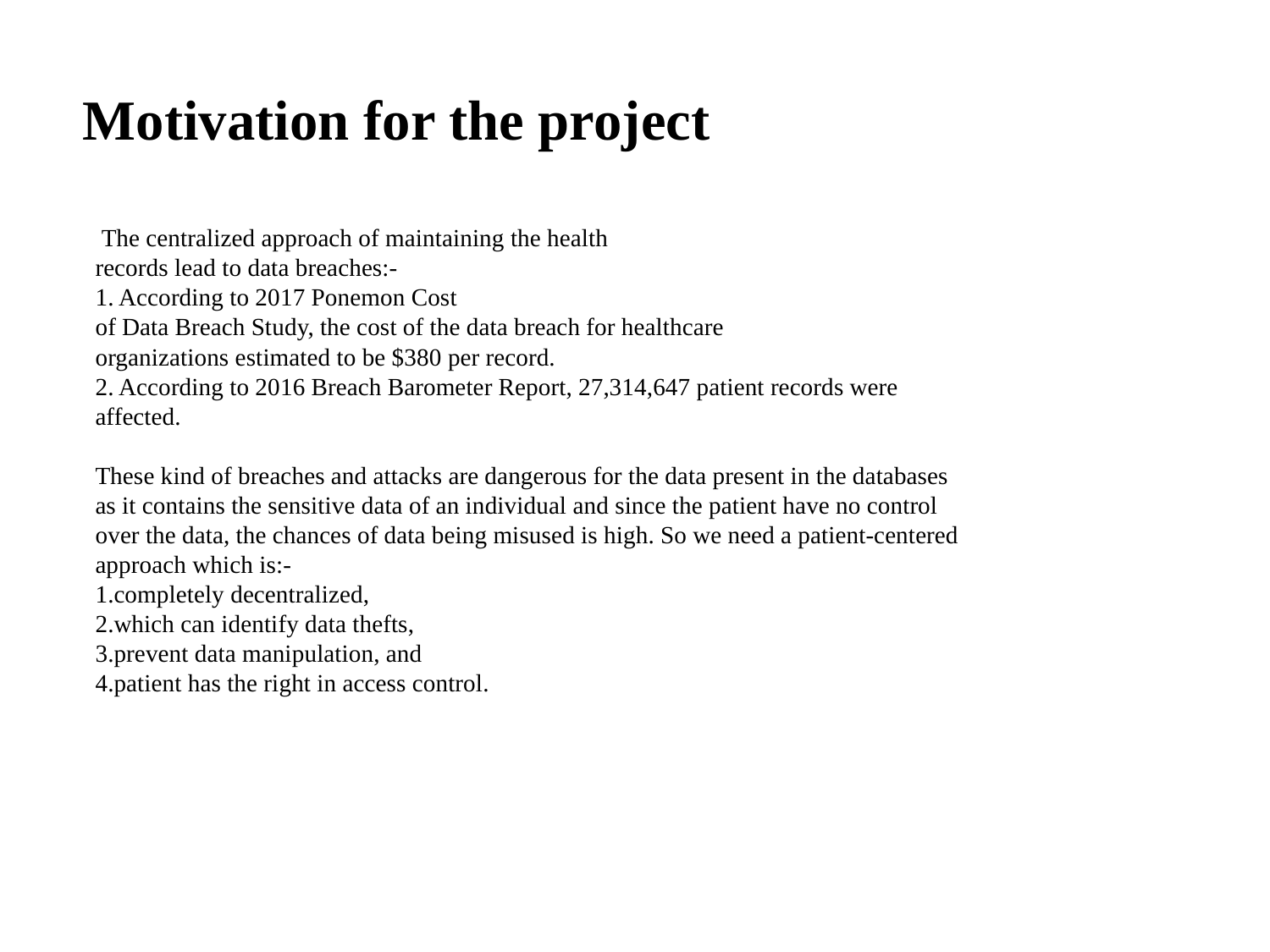

Motivation for the project
 The centralized approach of maintaining the health
records lead to data breaches:-
1. According to 2017 Ponemon Cost
of Data Breach Study, the cost of the data breach for healthcare
organizations estimated to be $380 per record.
2. According to 2016 Breach Barometer Report, 27,314,647 patient records were
affected.

These kind of breaches and attacks are dangerous for the data present in the databases
as it contains the sensitive data of an individual and since the patient have no control
over the data, the chances of data being misused is high. So we need a patient-centered
approach which is:-
1.completely decentralized,
2.which can identify data thefts,
3.prevent data manipulation, and
4.patient has the right in access control.